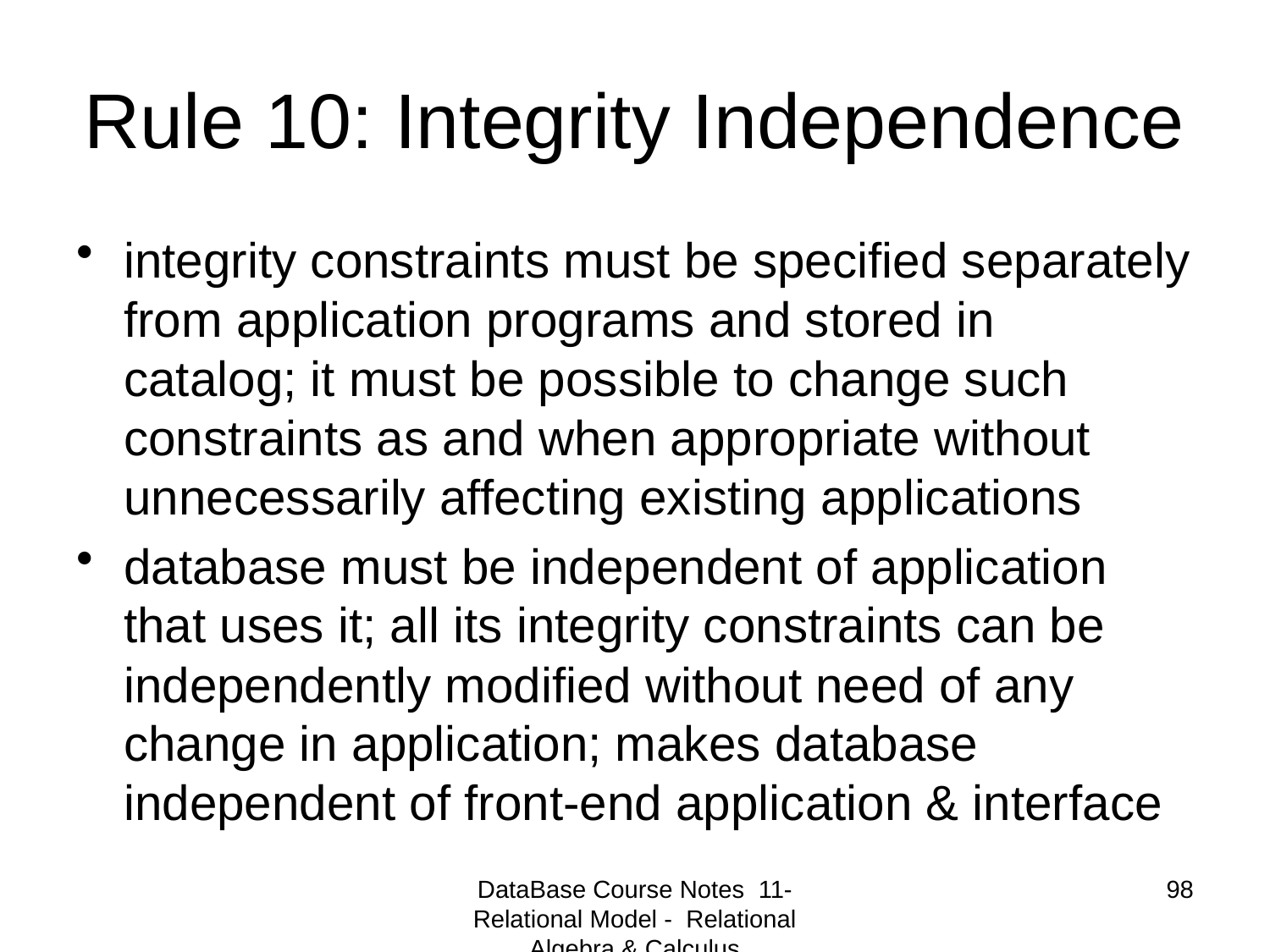

# Rule 10: Integrity Independence
integrity constraints must be specified separately from application programs and stored in  catalog; it must be possible to change such constraints as and when appropriate without unnecessarily affecting existing applications
database must be independent of application that uses it; all its integrity constraints can be independently modified without need of any change in application; makes database independent of front-end application & interface

DataBase Course Notes  11- Relational Model -  Relational Algebra & Calculus
98